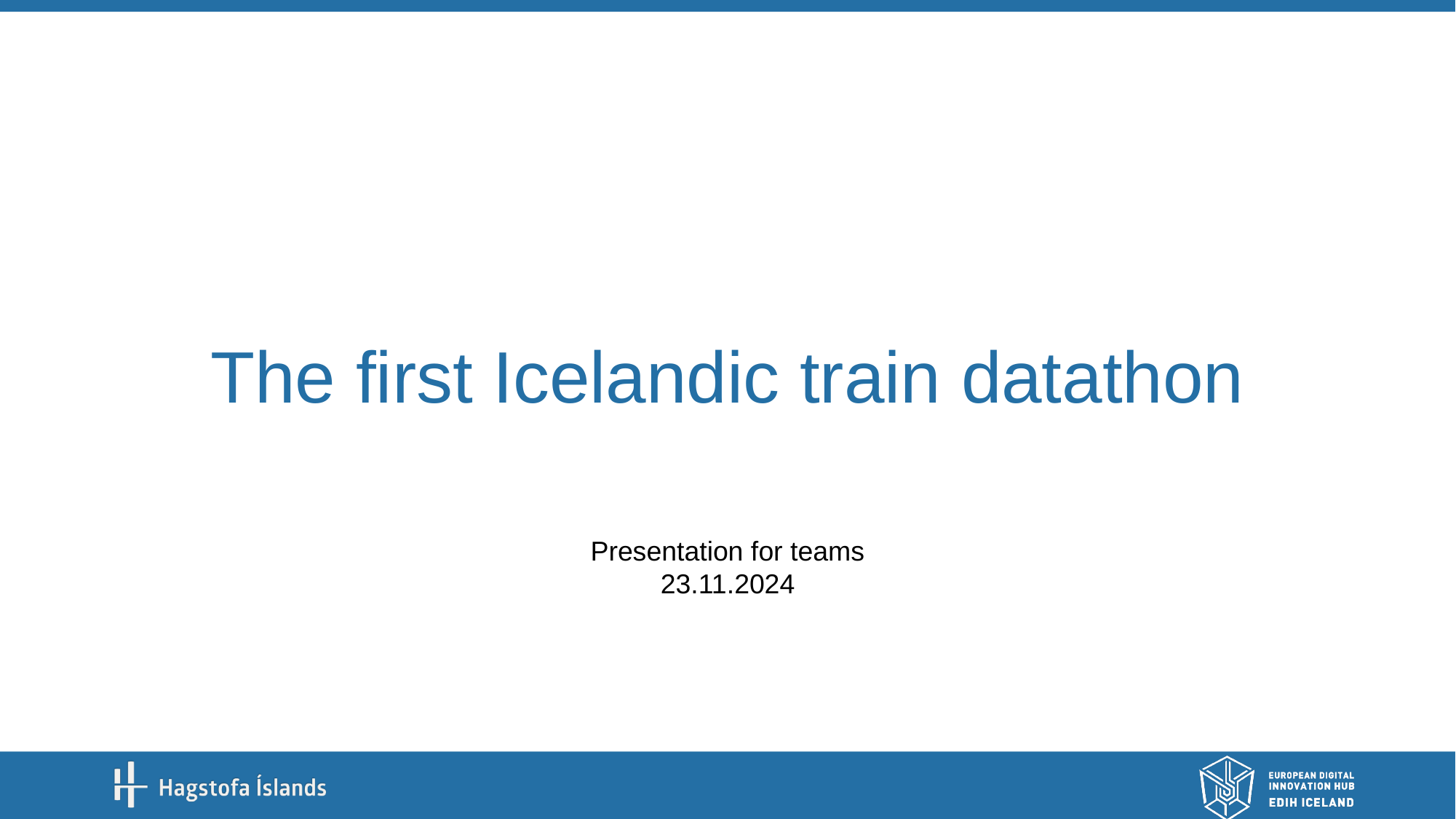

# The first Icelandic train datathon
Presentation for teams
23.11.2024